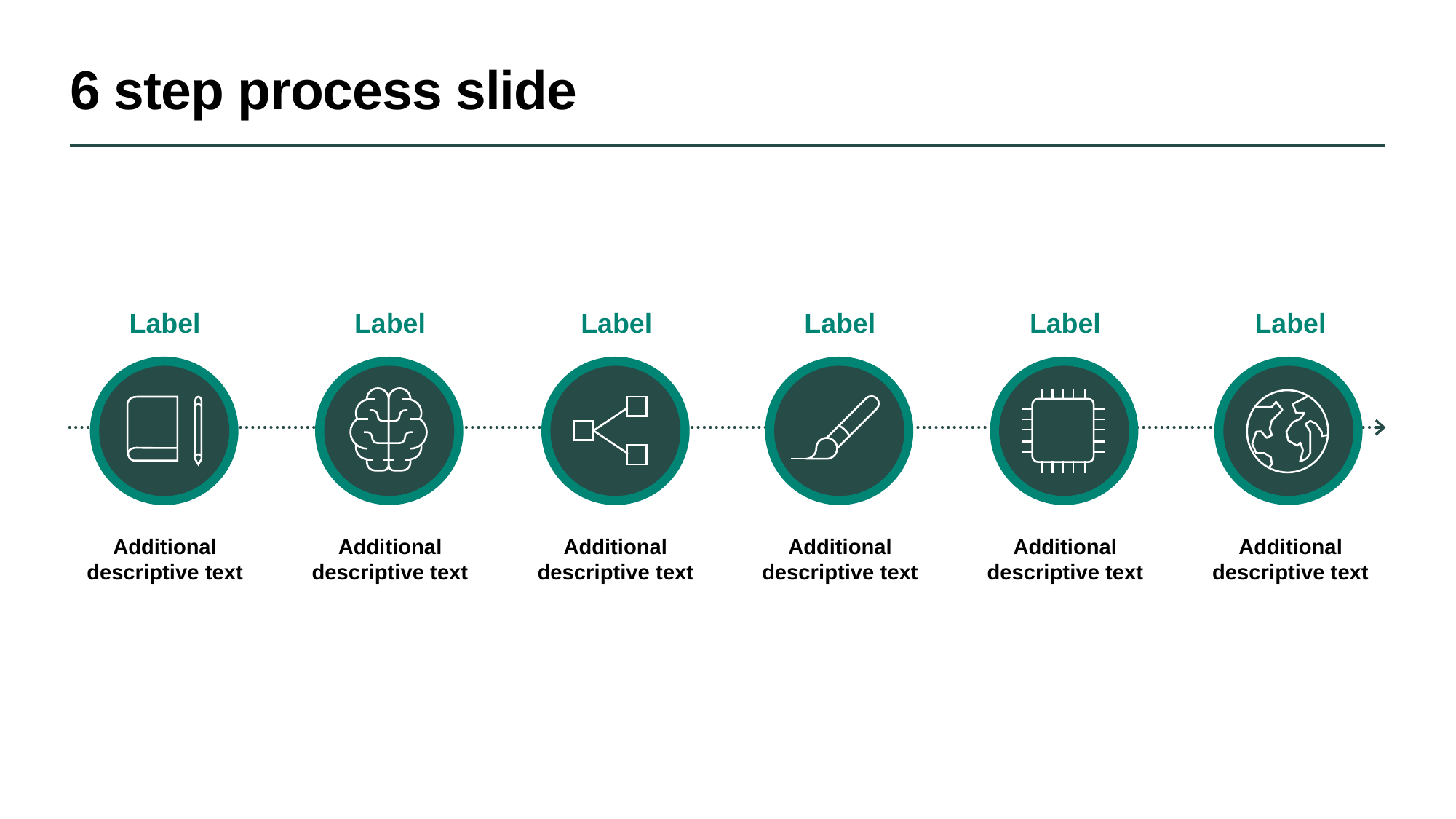

# 6 step process slide
Label
Label
Label
Label
Label
Label

Additional descriptive text
Additional descriptive text
Additional descriptive text
Additional descriptive text
Additional descriptive text
Additional descriptive text